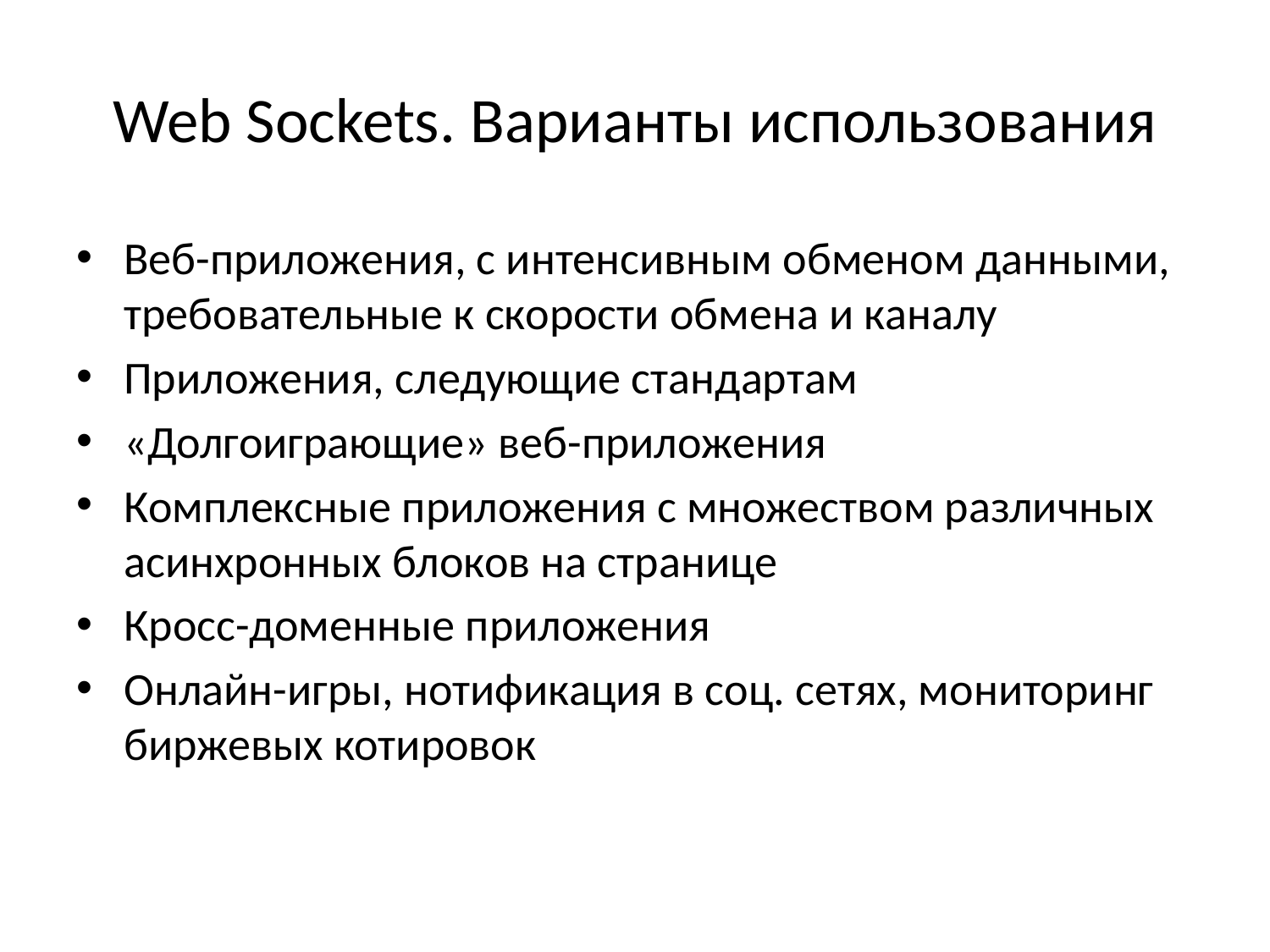

# Web Sockets. Варианты использования
Bеб-приложения, с интенсивным обменом данными, требовательные к скорости обмена и каналу
Приложения, следующие стандартам
«Долгоиграющие» веб-приложения
Комплексные приложения с множеством различных асинхронных блоков на странице
Кросс-доменные приложения
Онлайн-игры, нотификация в соц. сетях, мониторинг биржевых котировок